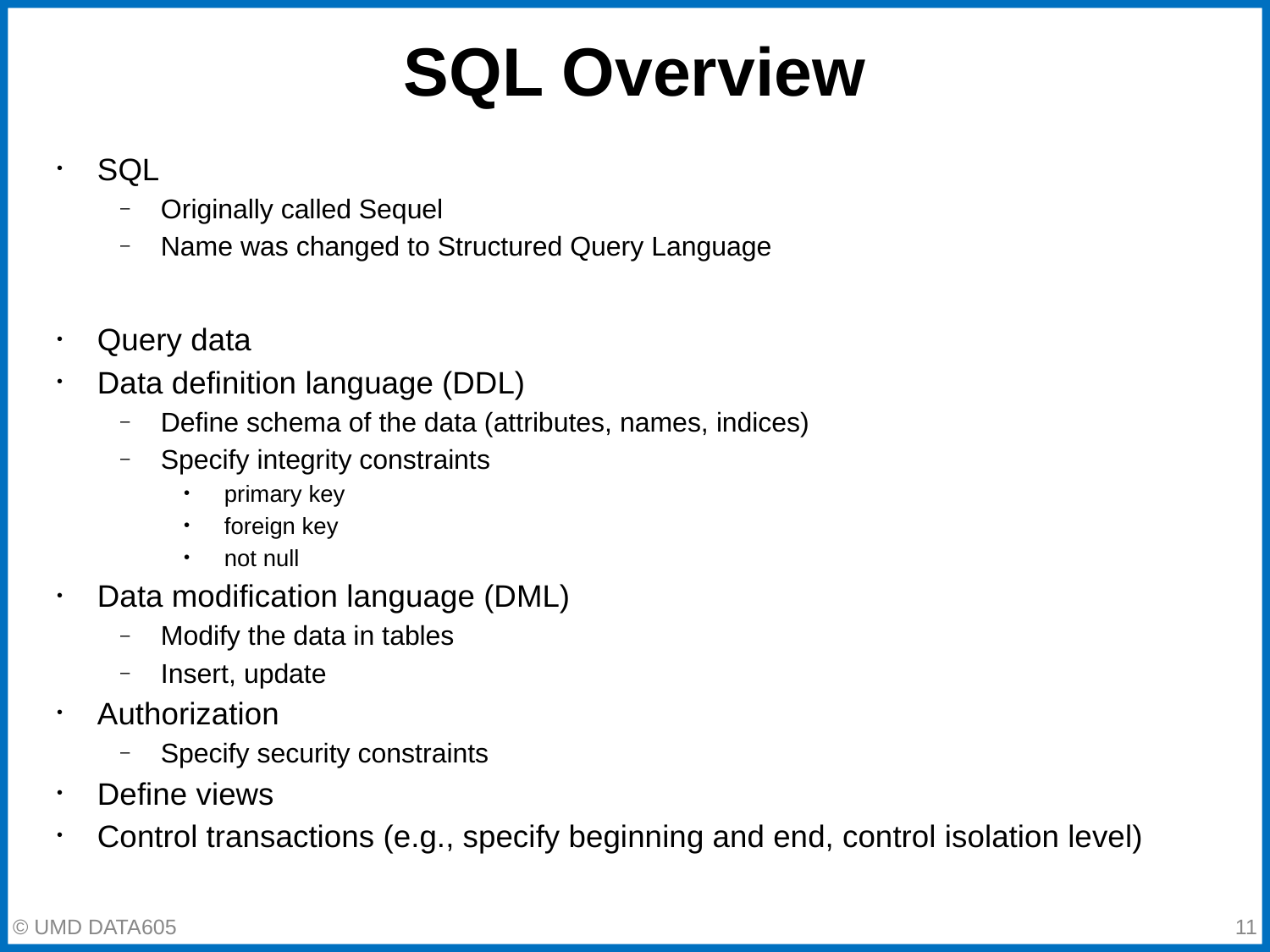

# SQL Overview
SQL
Originally called Sequel
Name was changed to Structured Query Language

Query data
Data definition language (DDL)
Define schema of the data (attributes, names, indices)
Specify integrity constraints
primary key
foreign key
not null
Data modification language (DML)
Modify the data in tables
Insert, update
Authorization
Specify security constraints
Define views
Control transactions (e.g., specify beginning and end, control isolation level)
© UMD DATA605
11